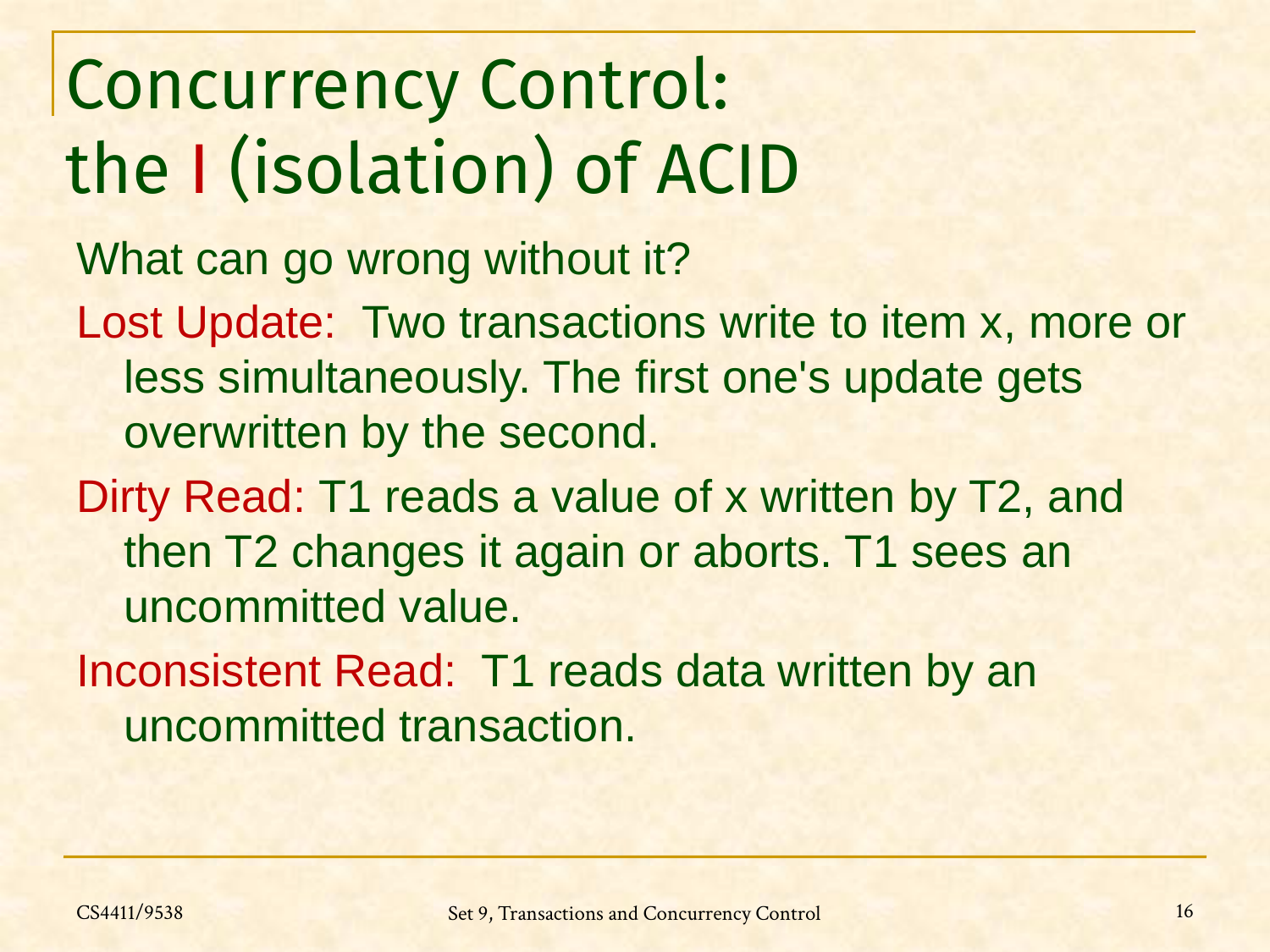

# Concurrency Control: the I (isolation) of ACID
What can go wrong without it?
Lost Update:  Two transactions write to item x, more or less simultaneously. The first one's update gets overwritten by the second.
Dirty Read: T1 reads a value of x written by T2, and then T2 changes it again or aborts. T1 sees an uncommitted value.
Inconsistent Read:  T1 reads data written by an uncommitted transaction.
CS4411/9538
16
Set 9, Transactions and Concurrency Control